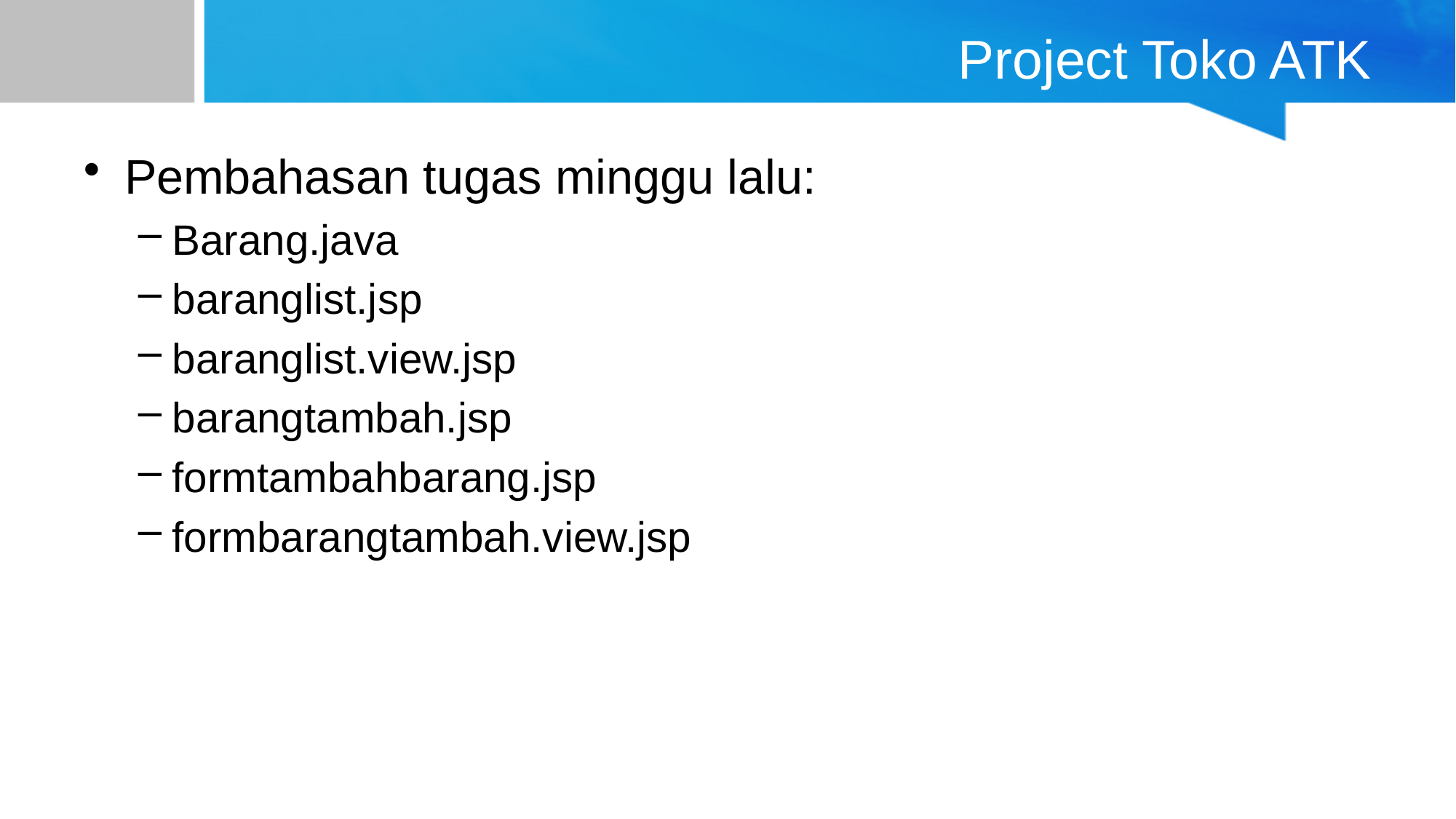

# Project Toko ATK
Pembahasan tugas minggu lalu:
Barang.java
baranglist.jsp
baranglist.view.jsp
barangtambah.jsp
formtambahbarang.jsp
formbarangtambah.view.jsp